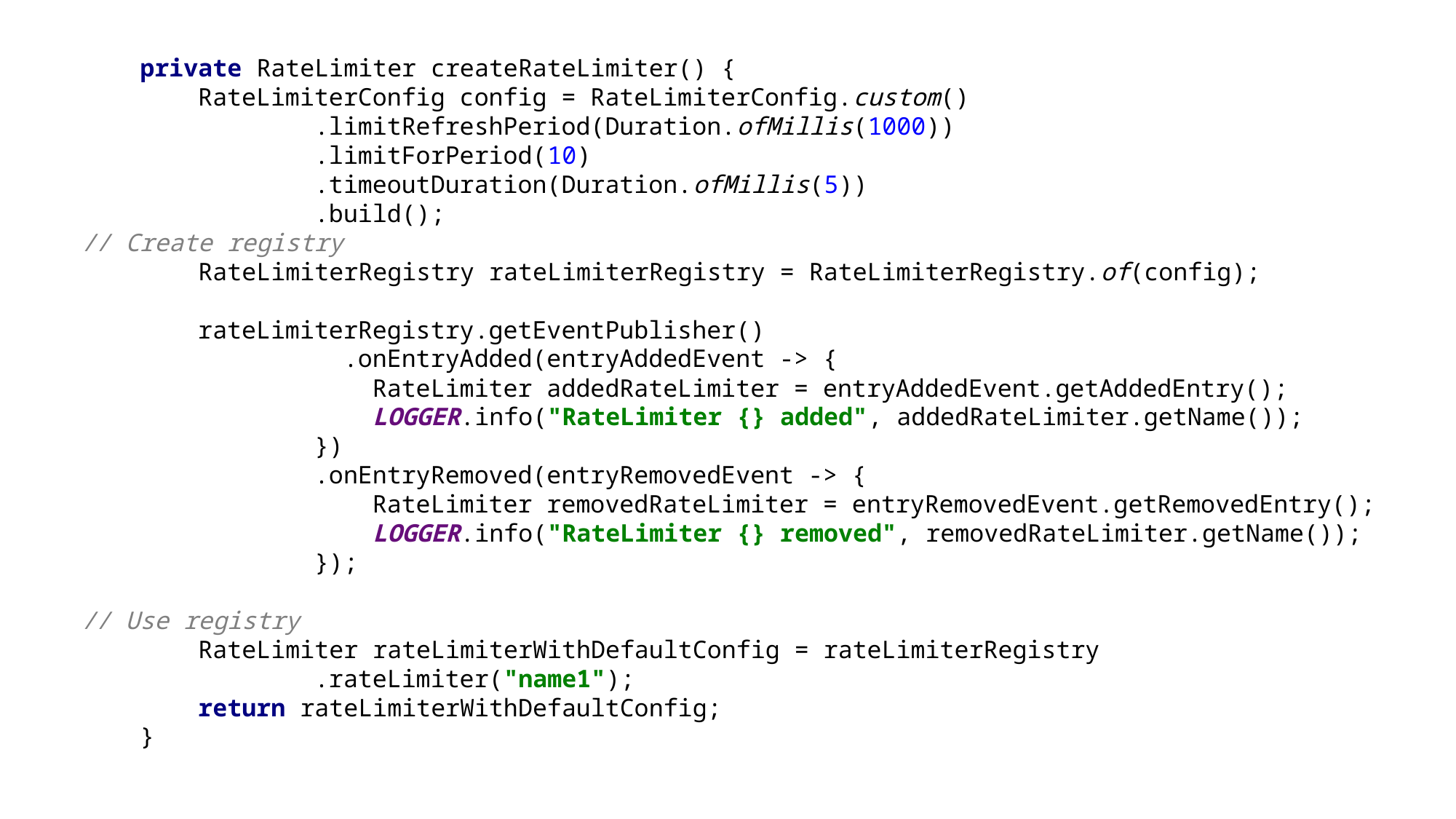

private RateLimiter createRateLimiter() {
        RateLimiterConfig config = RateLimiterConfig.custom()
                .limitRefreshPeriod(Duration.ofMillis(1000))
                .limitForPeriod(10)
                .timeoutDuration(Duration.ofMillis(5))
                .build();
// Create registry
        RateLimiterRegistry rateLimiterRegistry = RateLimiterRegistry.of(config);
        rateLimiterRegistry.getEventPublisher()
                  .onEntryAdded(entryAddedEvent -> {
                    RateLimiter addedRateLimiter = entryAddedEvent.getAddedEntry();
                    LOGGER.info("RateLimiter {} added", addedRateLimiter.getName());
                })
                .onEntryRemoved(entryRemovedEvent -> {
                    RateLimiter removedRateLimiter = entryRemovedEvent.getRemovedEntry();
                    LOGGER.info("RateLimiter {} removed", removedRateLimiter.getName());
                });
// Use registry
        RateLimiter rateLimiterWithDefaultConfig = rateLimiterRegistry
                .rateLimiter("name1");
        return rateLimiterWithDefaultConfig;
    }